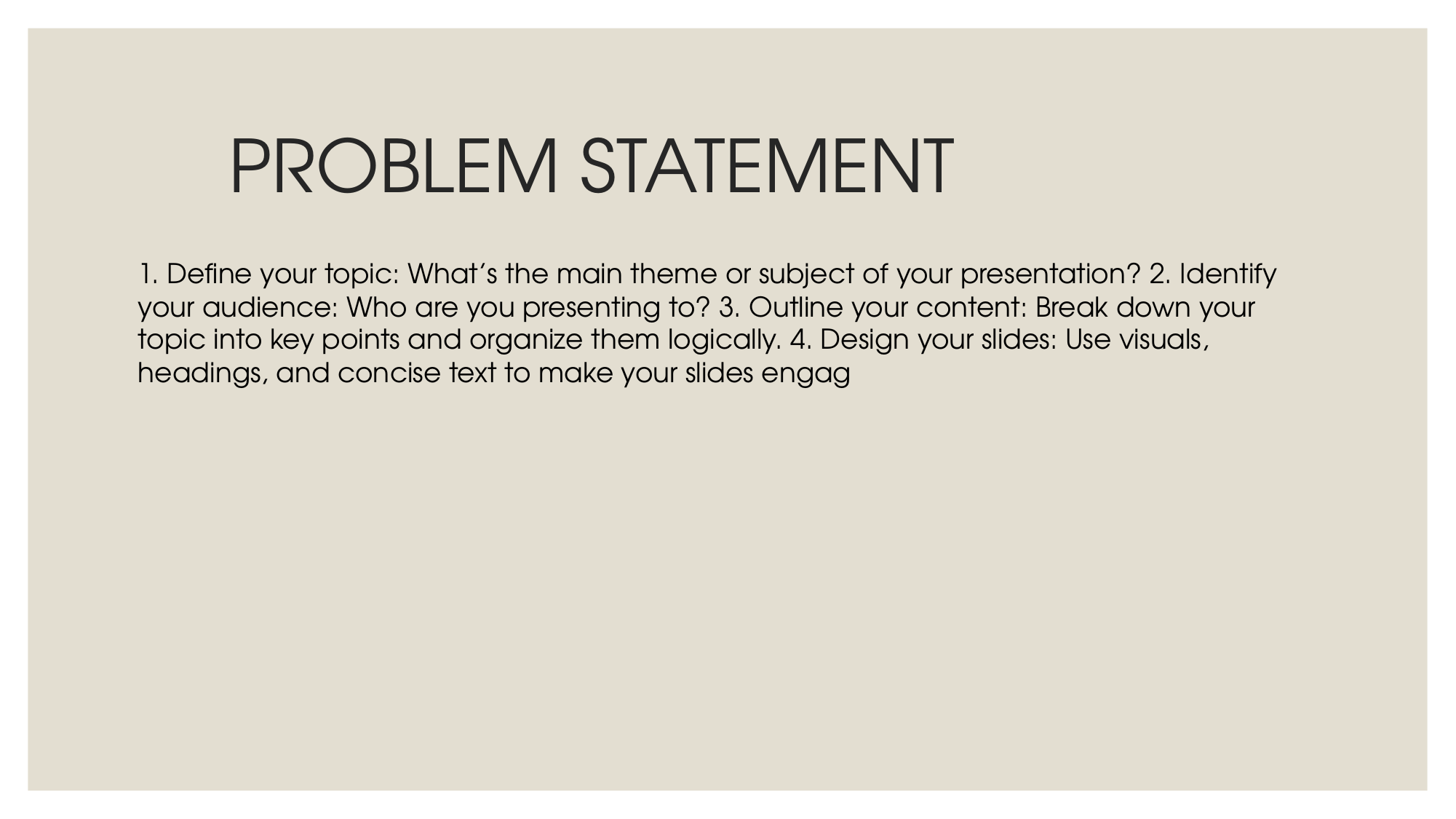

# PROBLEM STATEMENT
1. Define your topic: What’s the main theme or subject of your presentation? 2. Identify your audience: Who are you presenting to? 3. Outline your content: Break down your topic into key points and organize them logically. 4. Design your slides: Use visuals, headings, and concise text to make your slides engag